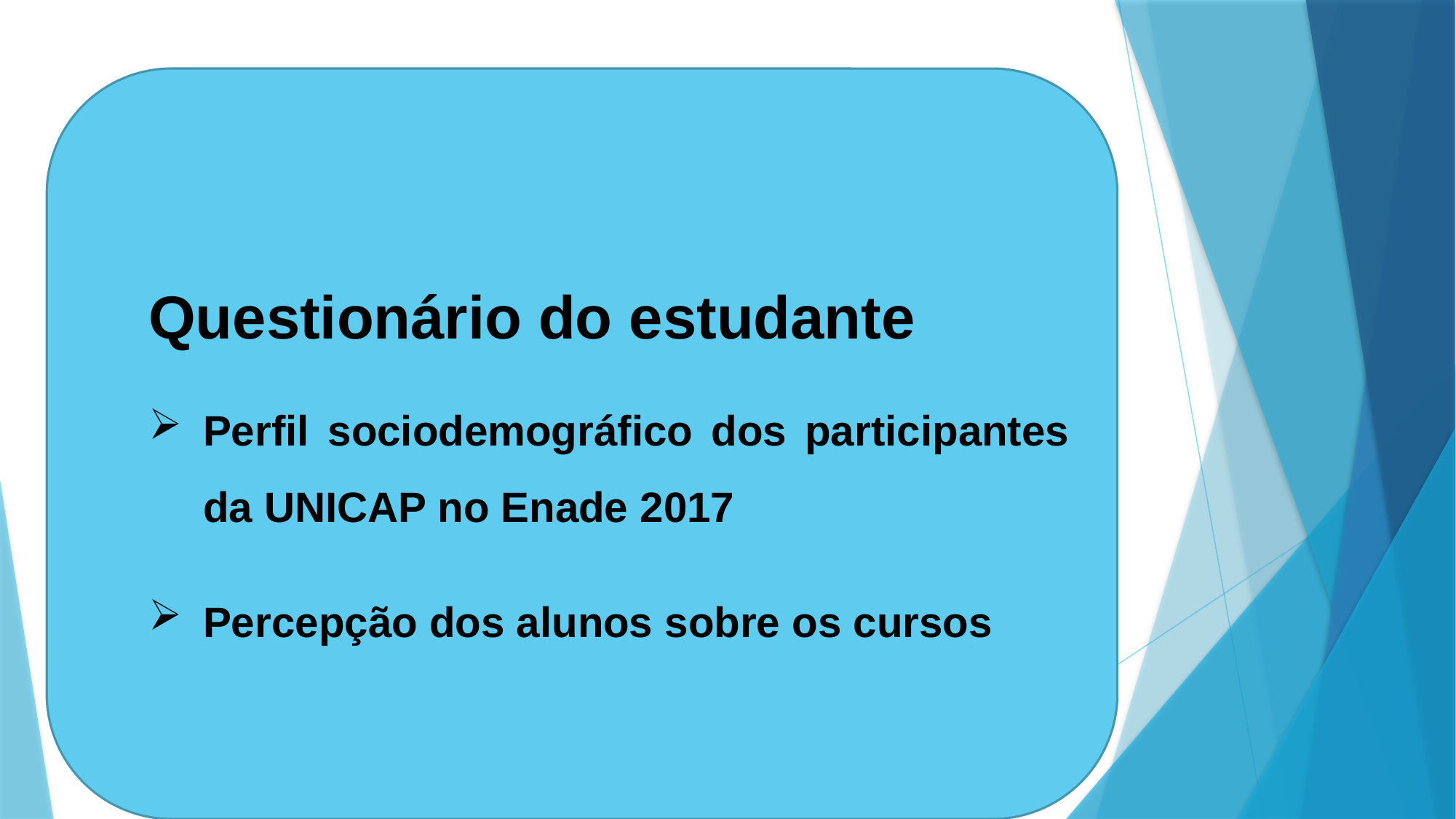

Questionário do estudante

Perfil sociodemográfico dos participantes da UNICAP no Enade 2017

Percepção dos alunos sobre os cursos